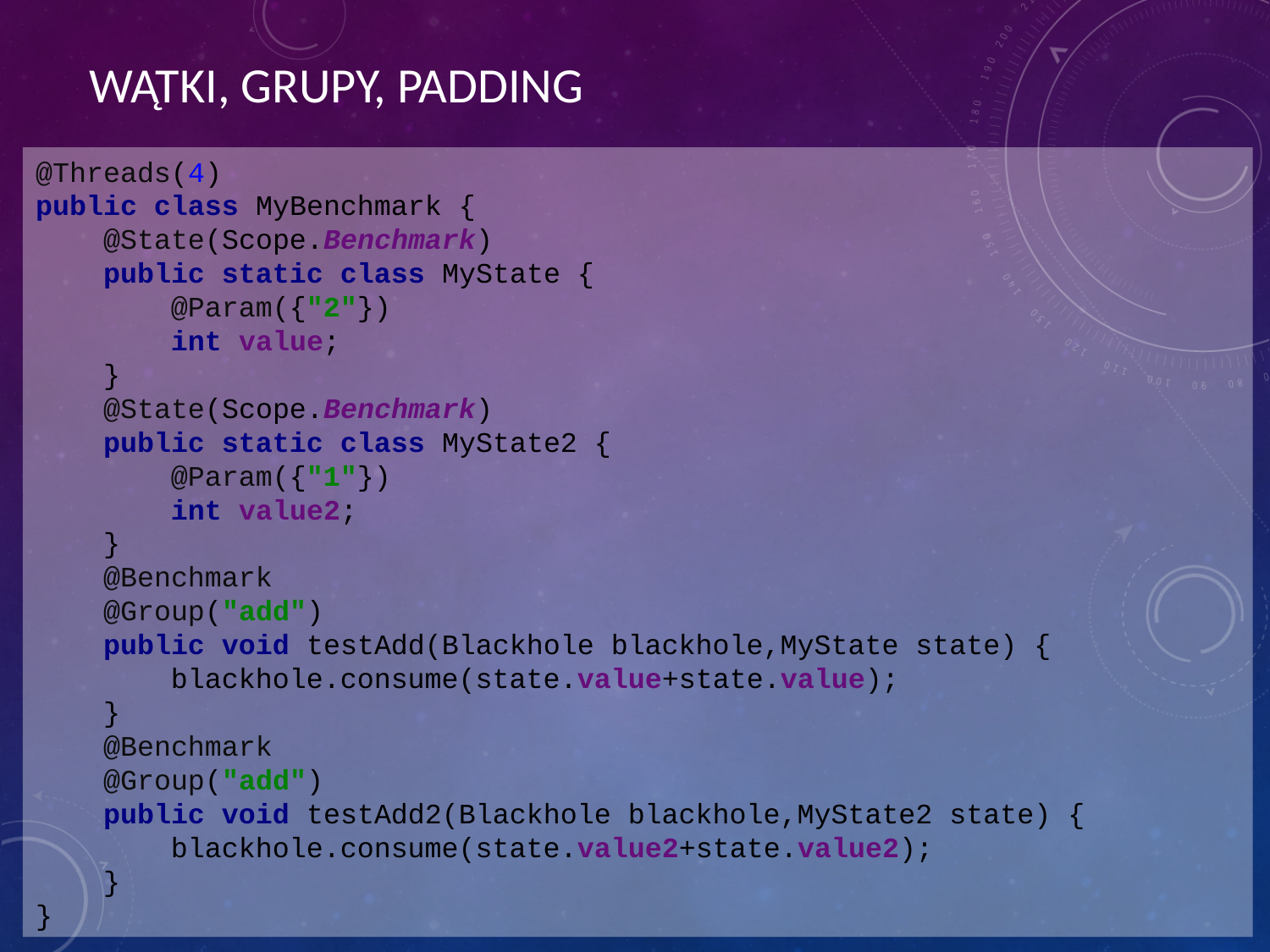

# Wątki, Grupy, Padding
@Threads(4)
public class MyBenchmark {
    @State(Scope.Benchmark)
    public static class MyState {
        @Param({"2"})
        int value;
    }
    @State(Scope.Benchmark)
    public static class MyState2 {
        @Param({"1"})
        int value2;
    }
    @Benchmark
    @Group("add")
    public void testAdd(Blackhole blackhole,MyState state) {
        blackhole.consume(state.value+state.value);
    }
    @Benchmark
    @Group("add")
    public void testAdd2(Blackhole blackhole,MyState2 state) {
        blackhole.consume(state.value2+state.value2);
    }
}